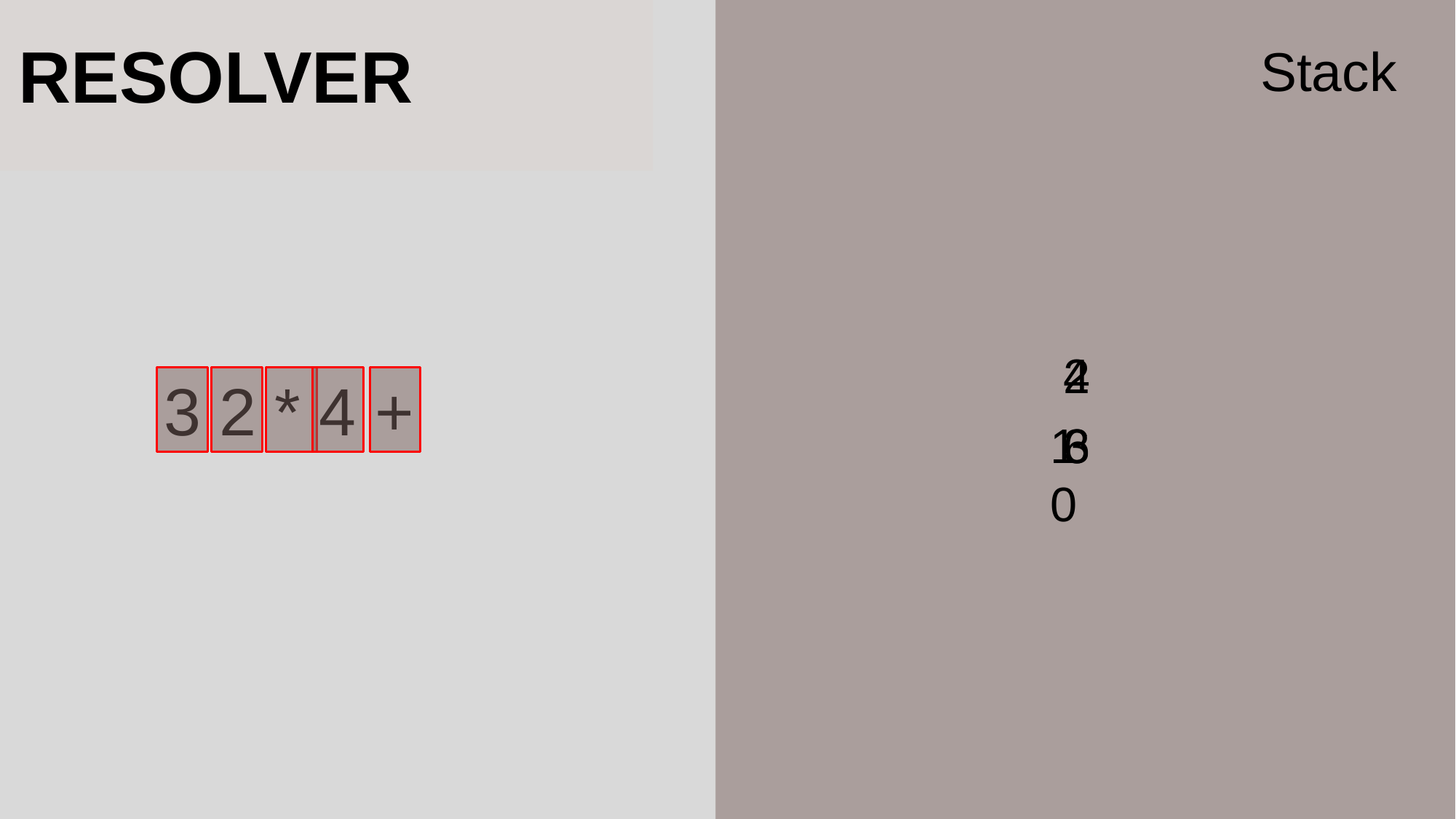

Stack
# Resolver
2
4
3 2 * 4 +

10
3
6